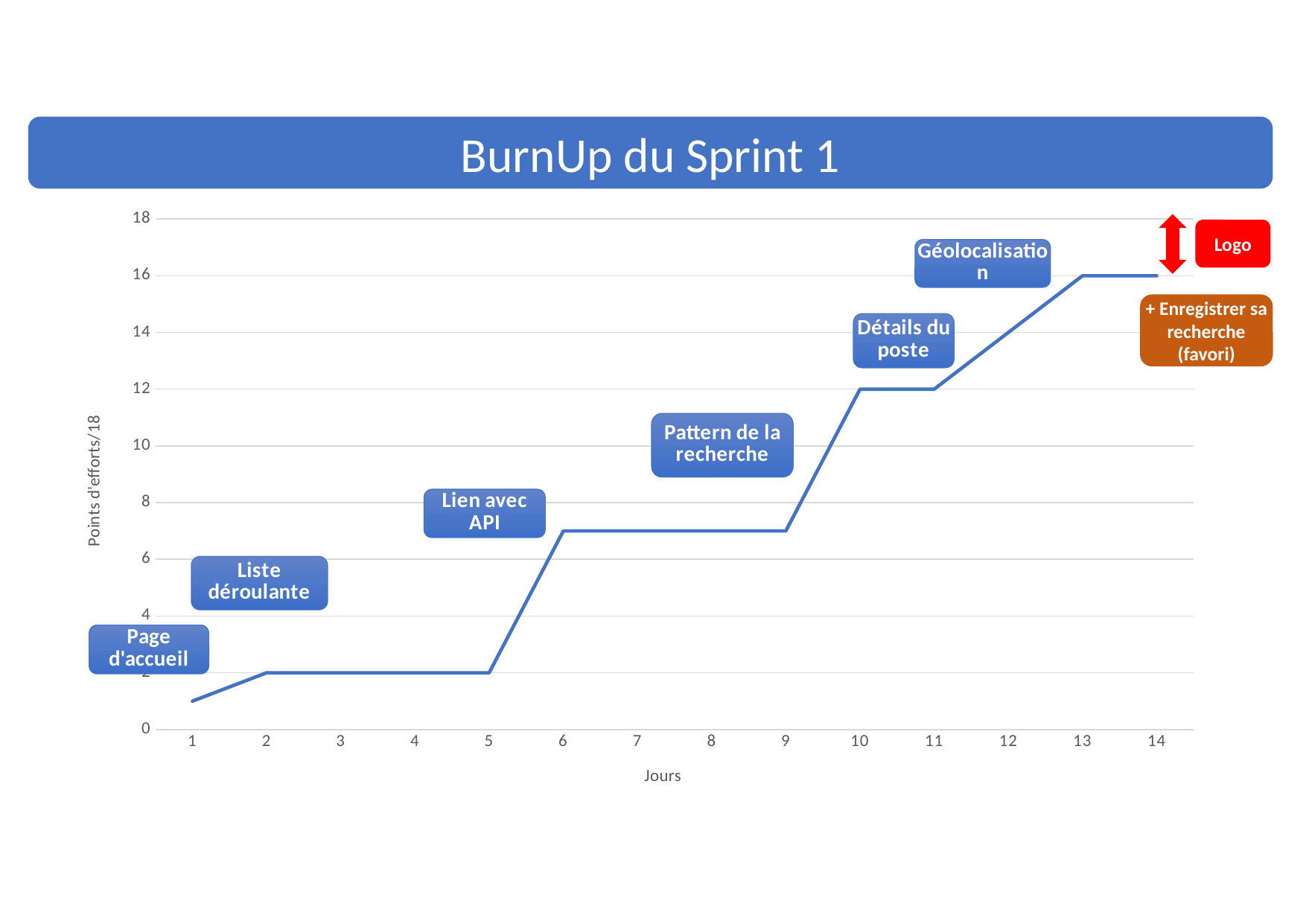

BurnUp du Sprint 1

### Chart

| Category | Points d'efforts |
|---|---|
| 1 | 1.0 |
| 2 | 2.0 |
| 3 | 2.0 |
| 4 | 2.0 |
| 5 | 2.0 |
| 6 | 7.0 |
| 7 | 7.0 |
| 8 | 7.0 |
| 9 | 7.0 |
| 10 | 12.0 |
| 11 | 12.0 |
| 12 | 14.0 |
| 13 | 16.0 |
| 14 | 16.0 |
Logo
+ Enregistrer sa recherche (favori)